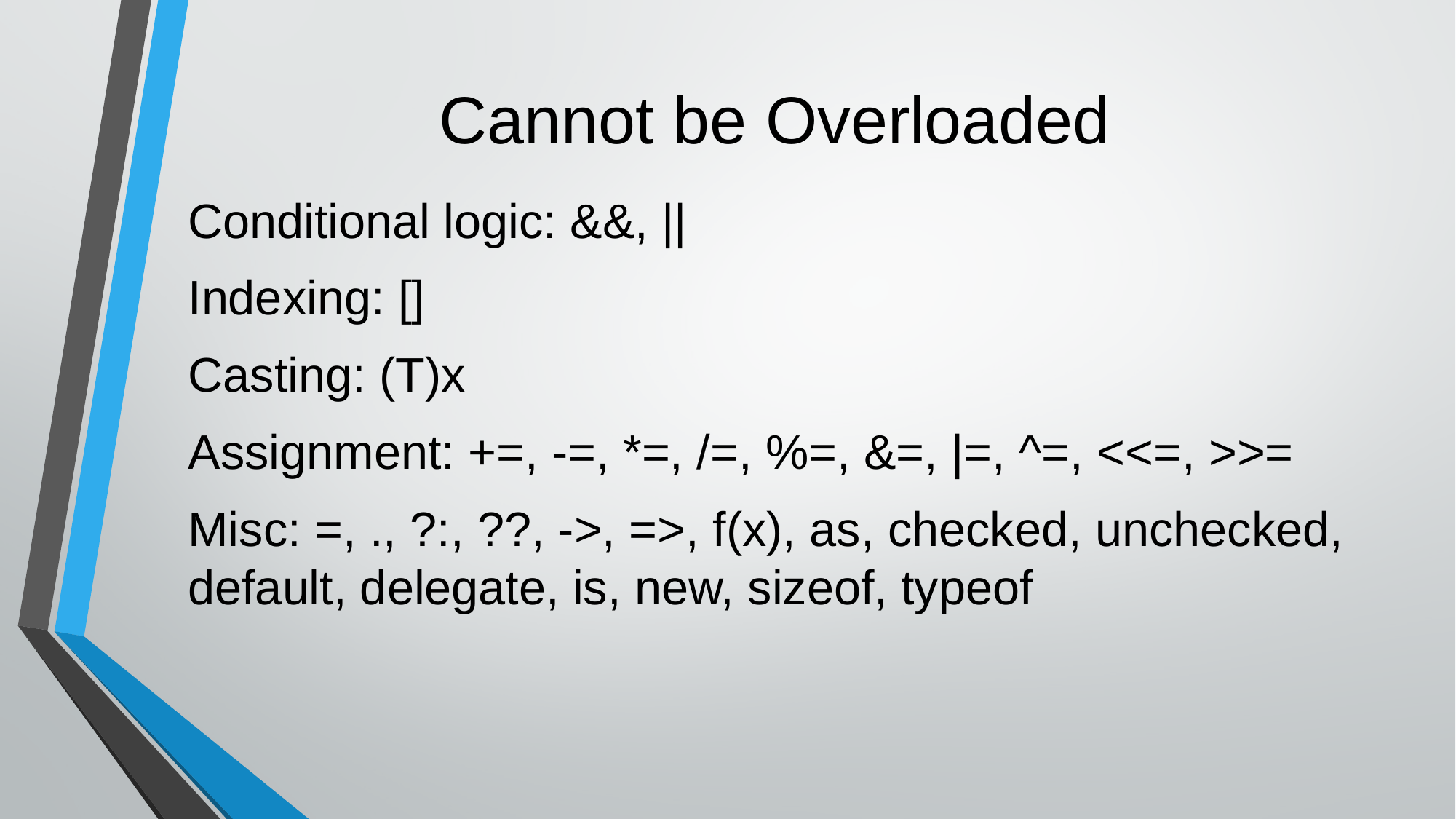

# Cannot be Overloaded
Conditional logic: &&, ||
Indexing: []
Casting: (T)x
Assignment: +=, -=, *=, /=, %=, &=, |=, ^=, <<=, >>=
Misc: =, ., ?:, ??, ->, =>, f(x), as, checked, unchecked, default, delegate, is, new, sizeof, typeof